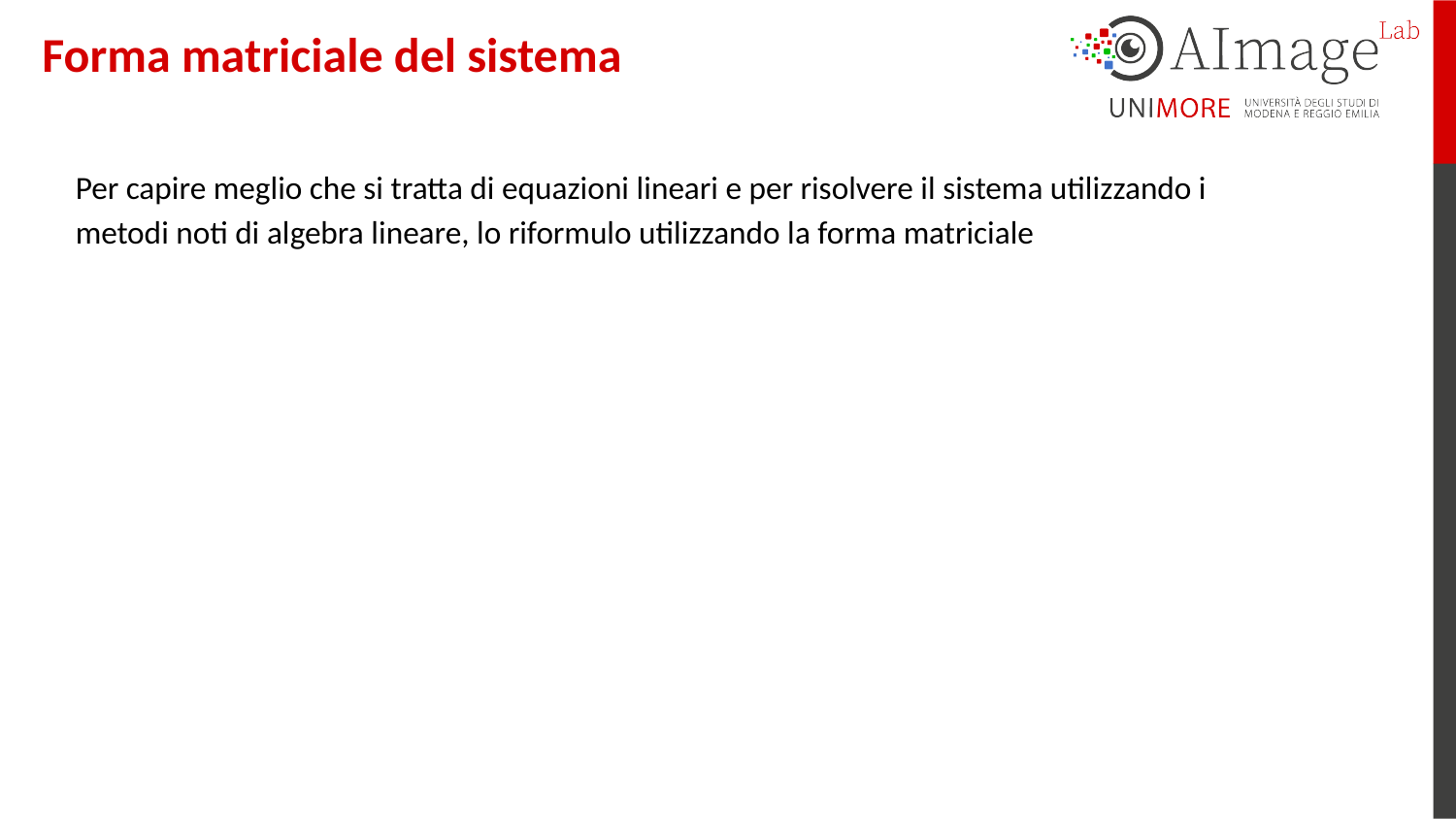

Forma matriciale del sistema
Per capire meglio che si tratta di equazioni lineari e per risolvere il sistema utilizzando i metodi noti di algebra lineare, lo riformulo utilizzando la forma matriciale